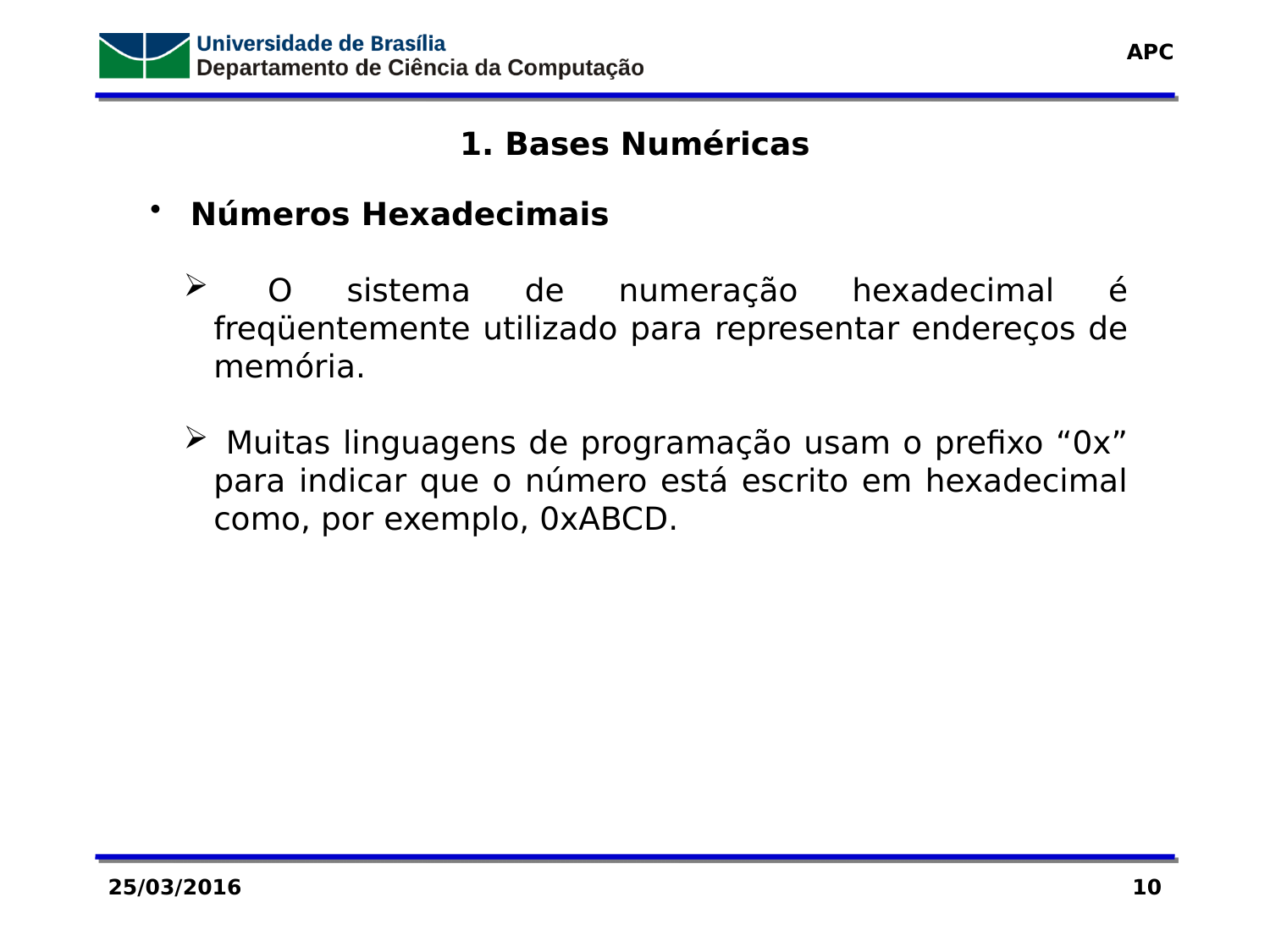

1. Bases Numéricas

 Números Hexadecimais

 O sistema de numeração hexadecimal é freqüentemente utilizado para representar endereços de memória.

 Muitas linguagens de programação usam o prefixo “0x” para indicar que o número está escrito em hexadecimal como, por exemplo, 0xABCD.

25/03/2016
10